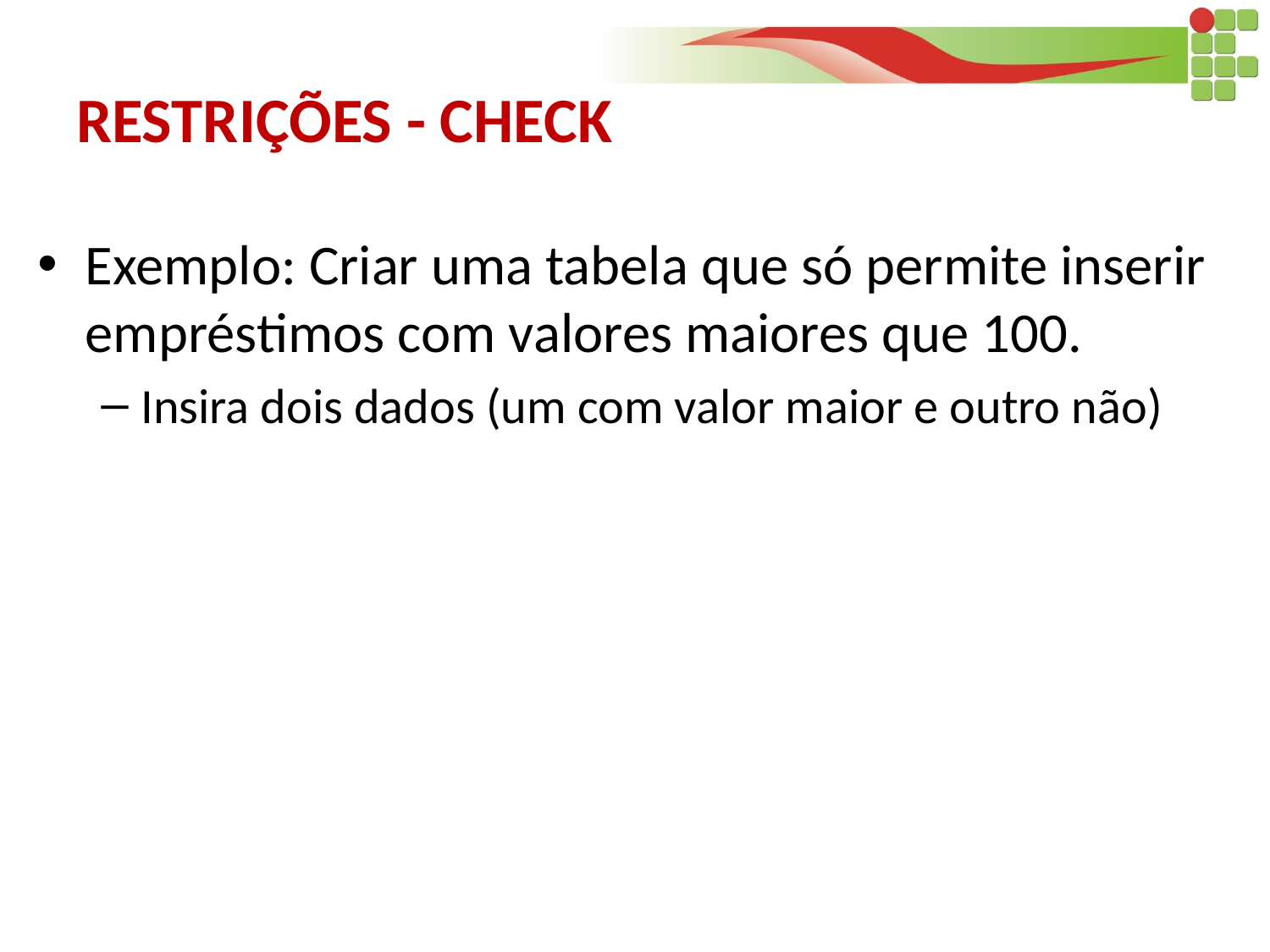

# RESTRIÇÕES - CHECK
Exemplo: Criar uma tabela que só permite inserir empréstimos com valores maiores que 100.
Insira dois dados (um com valor maior e outro não)